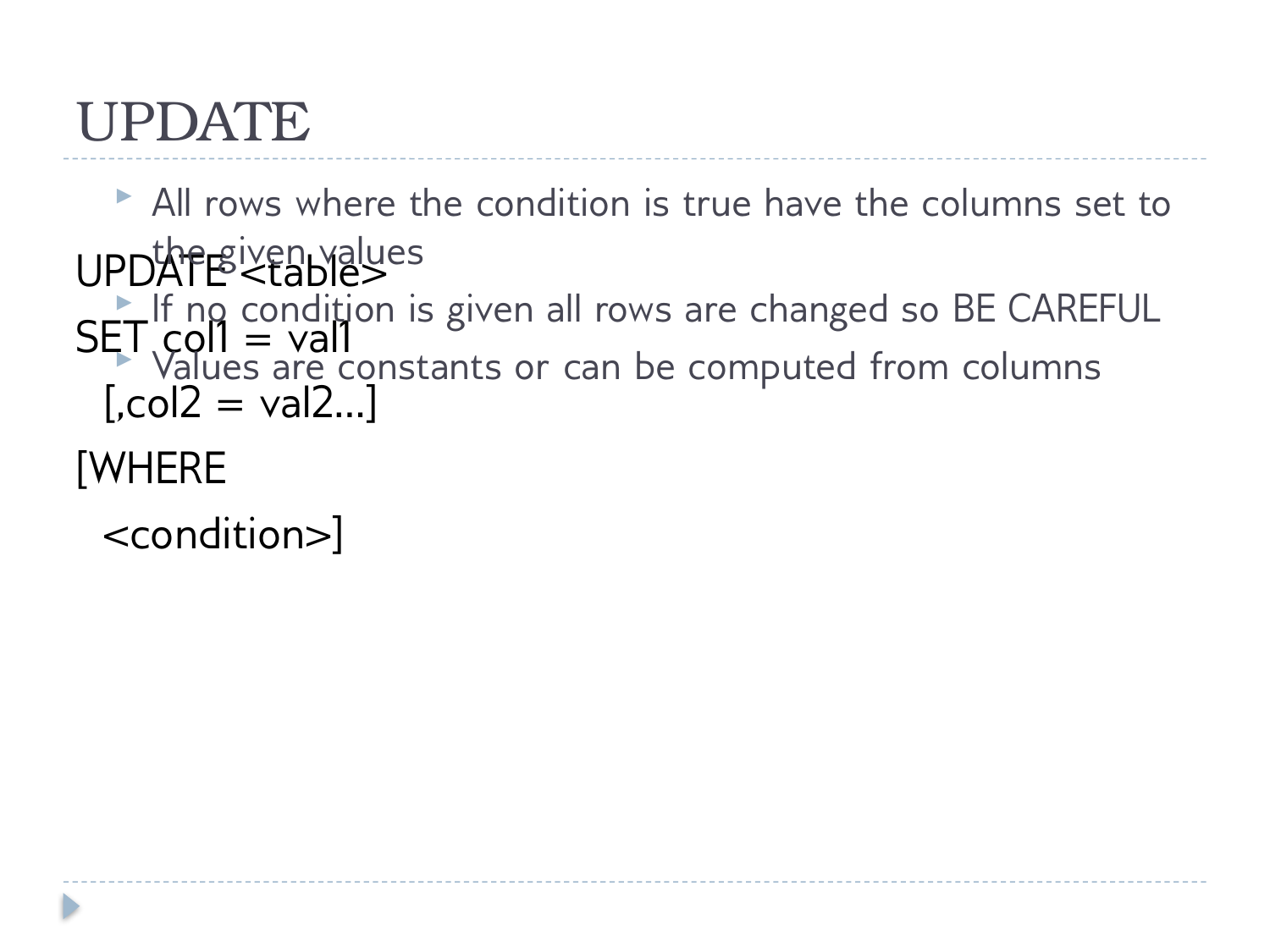

# UPDATE
All rows where the condition is true have the columns set to the given values
If no condition is given all rows are changed so BE CAREFUL
Values are constants or can be computed from columns

UPDATE <table>
SET col1 = val1
  [,col2 = val2…]
[WHERE
  <condition>]